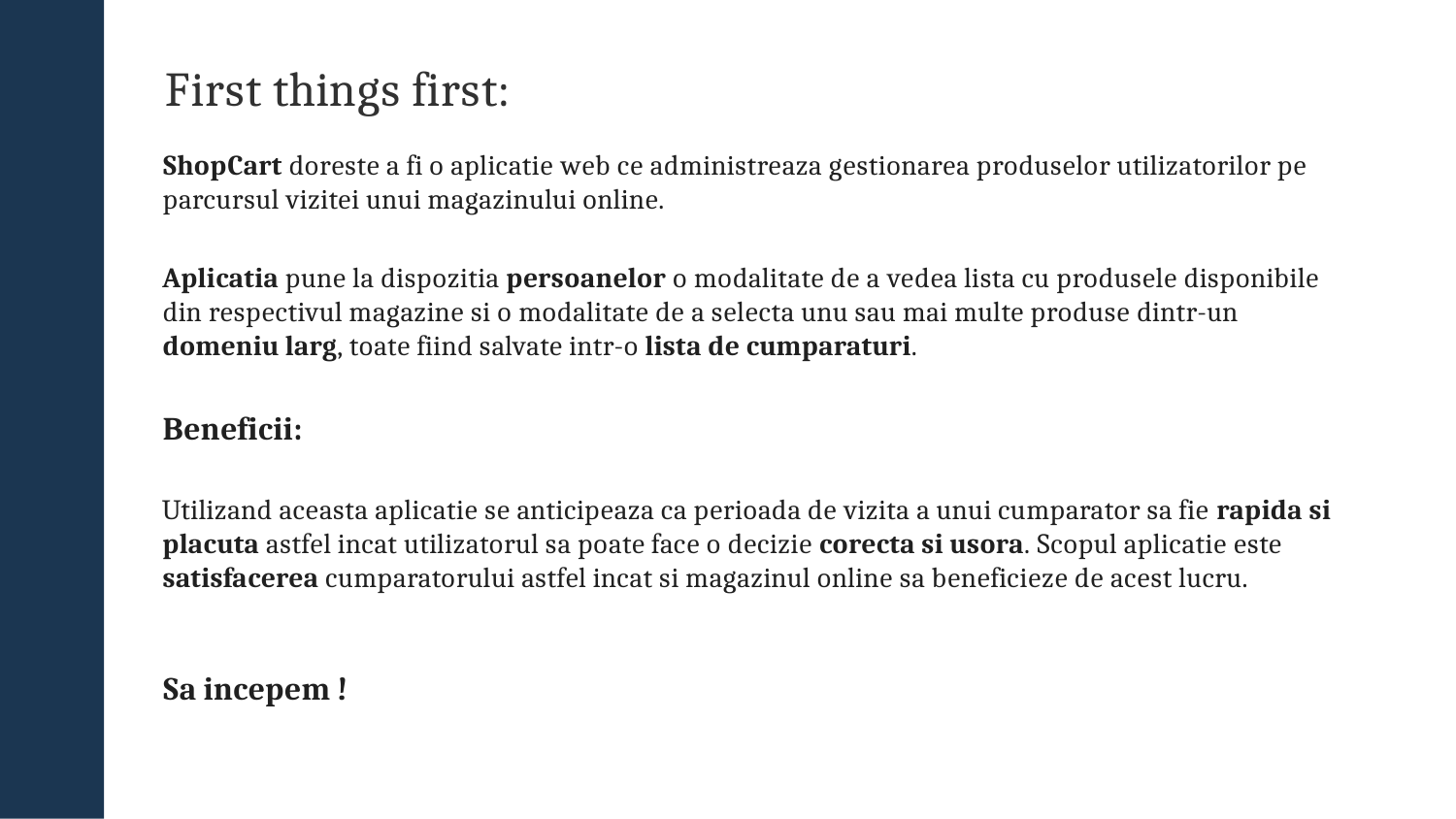

First things first:
ShopCart doreste a fi o aplicatie web ce administreaza gestionarea produselor utilizatorilor pe parcursul vizitei unui magazinului online.

Aplicatia pune la dispozitia persoanelor o modalitate de a vedea lista cu produsele disponibile din respectivul magazine si o modalitate de a selecta unu sau mai multe produse dintr-un domeniu larg, toate fiind salvate intr-o lista de cumparaturi.

Beneficii:

Utilizand aceasta aplicatie se anticipeaza ca perioada de vizita a unui cumparator sa fie rapida si placuta astfel incat utilizatorul sa poate face o decizie corecta si usora. Scopul aplicatie este satisfacerea cumparatorului astfel incat si magazinul online sa beneficieze de acest lucru.

Sa incepem !